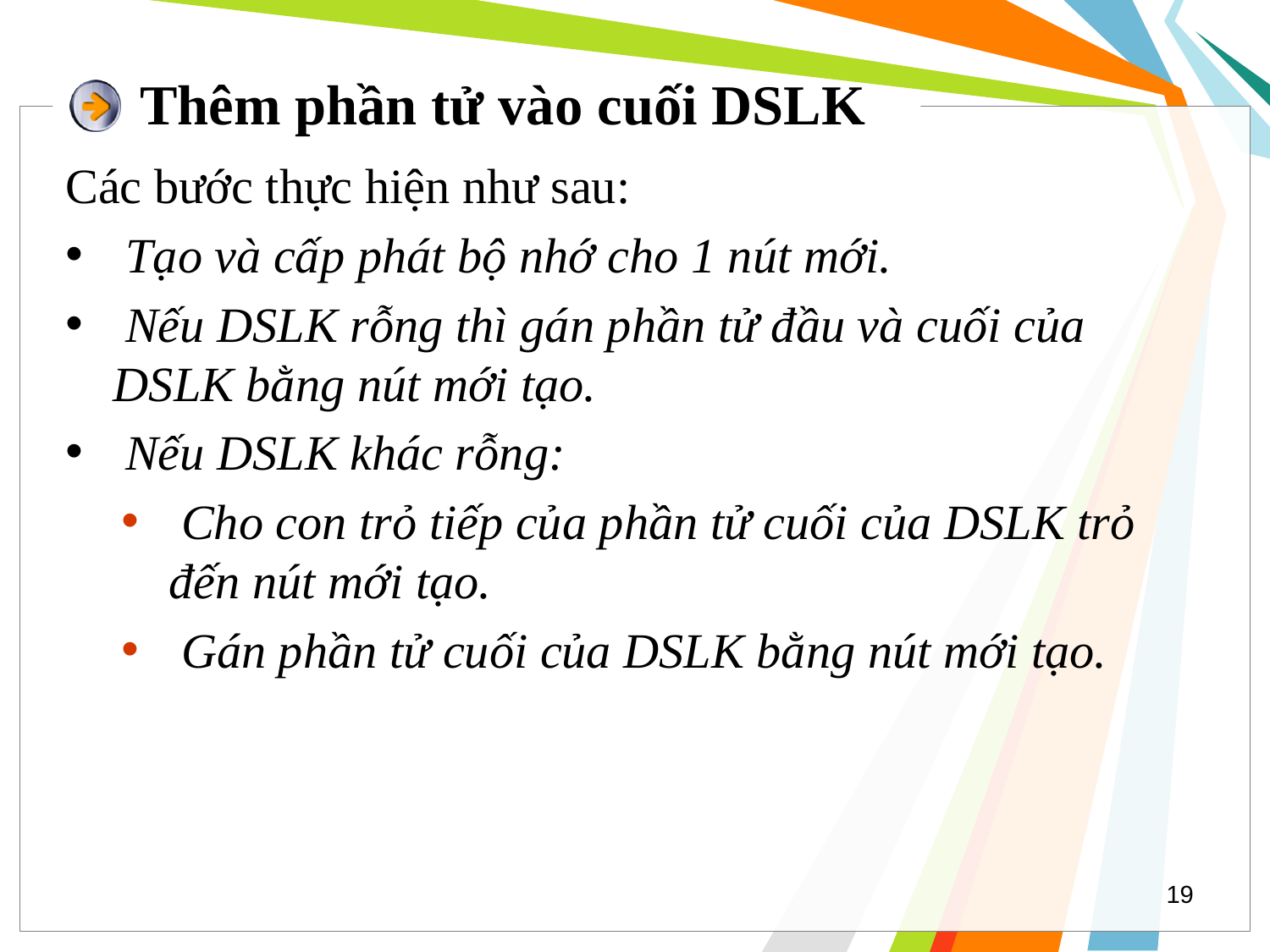

# Thêm phần tử vào cuối DSLK
Các bước thực hiện như sau:
 Tạo và cấp phát bộ nhớ cho 1 nút mới.
 Nếu DSLK rỗng thì gán phần tử đầu và cuối của DSLK bằng nút mới tạo.
 Nếu DSLK khác rỗng:
 Cho con trỏ tiếp của phần tử cuối của DSLK trỏ đến nút mới tạo.
 Gán phần tử cuối của DSLK bằng nút mới tạo.
19